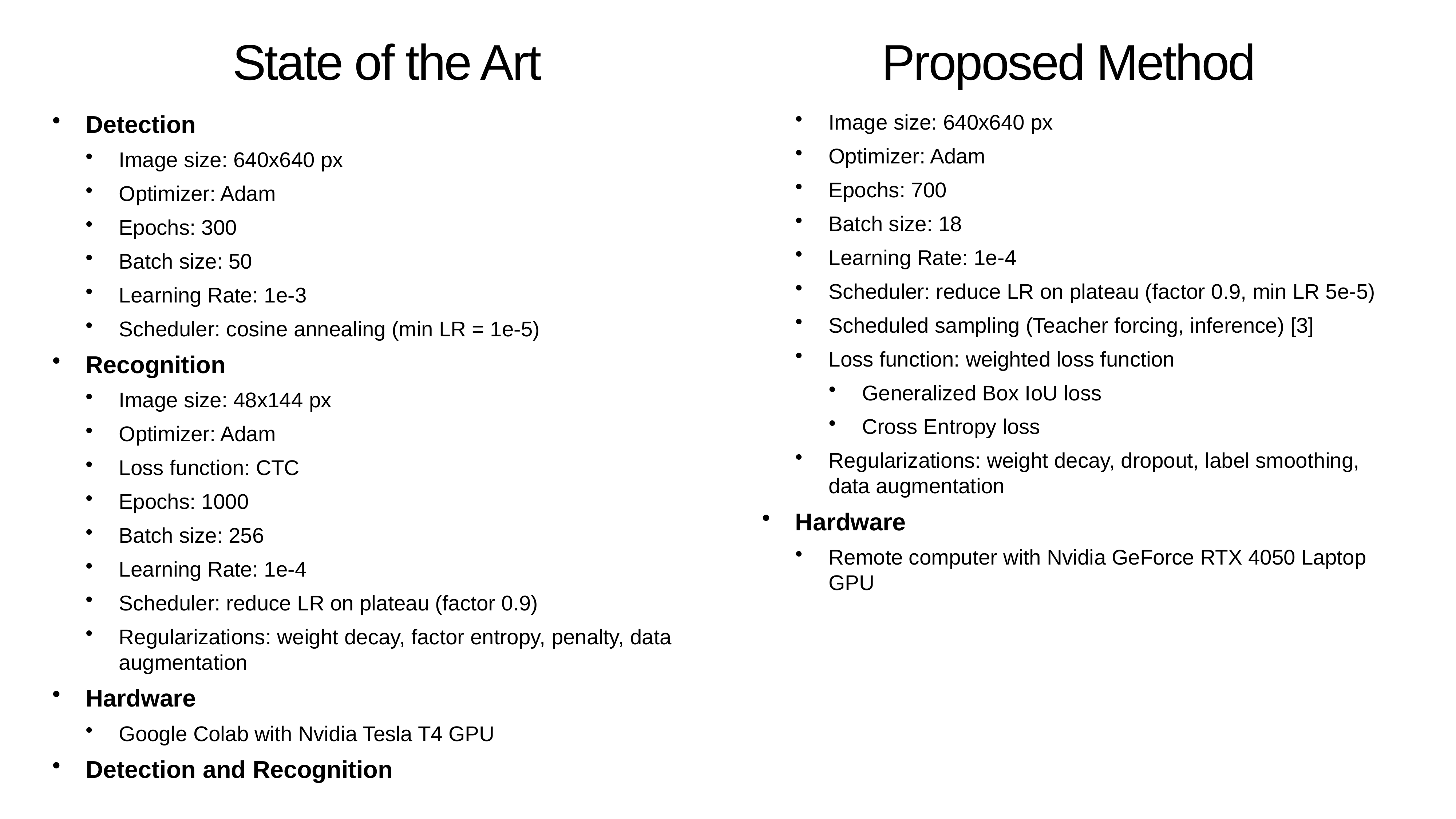

# State of the Art
Proposed Method
Detection
Image size: 640x640 px
Optimizer: Adam
Epochs: 300
Batch size: 50
Learning Rate: 1e-3
Scheduler: cosine annealing (min LR = 1e-5)
Recognition
Image size: 48x144 px
Optimizer: Adam
Loss function: CTC
Epochs: 1000
Batch size: 256
Learning Rate: 1e-4
Scheduler: reduce LR on plateau (factor 0.9)
Regularizations: weight decay, factor entropy, penalty, data augmentation
Hardware
Google Colab with Nvidia Tesla T4 GPU
Detection and Recognition
Image size: 640x640 px
Optimizer: Adam
Epochs: 700
Batch size: 18
Learning Rate: 1e-4
Scheduler: reduce LR on plateau (factor 0.9, min LR 5e-5)
Scheduled sampling (Teacher forcing, inference) [3]
Loss function: weighted loss function
Generalized Box IoU loss
Cross Entropy loss
Regularizations: weight decay, dropout, label smoothing, data augmentation
Hardware
Remote computer with Nvidia GeForce RTX 4050 Laptop GPU
15